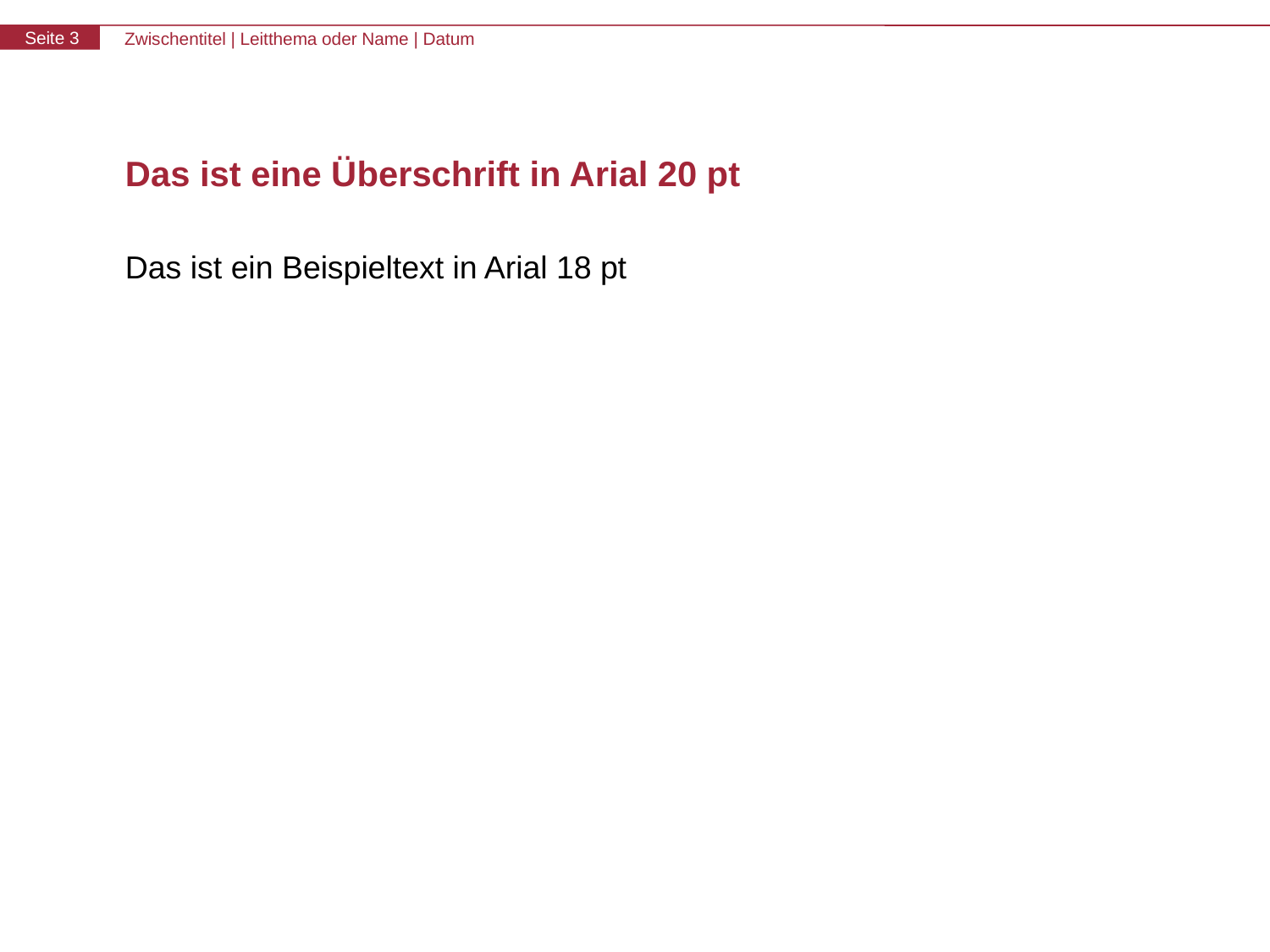

# Das ist eine Überschrift in Arial 20 pt
Das ist ein Beispieltext in Arial 18 pt